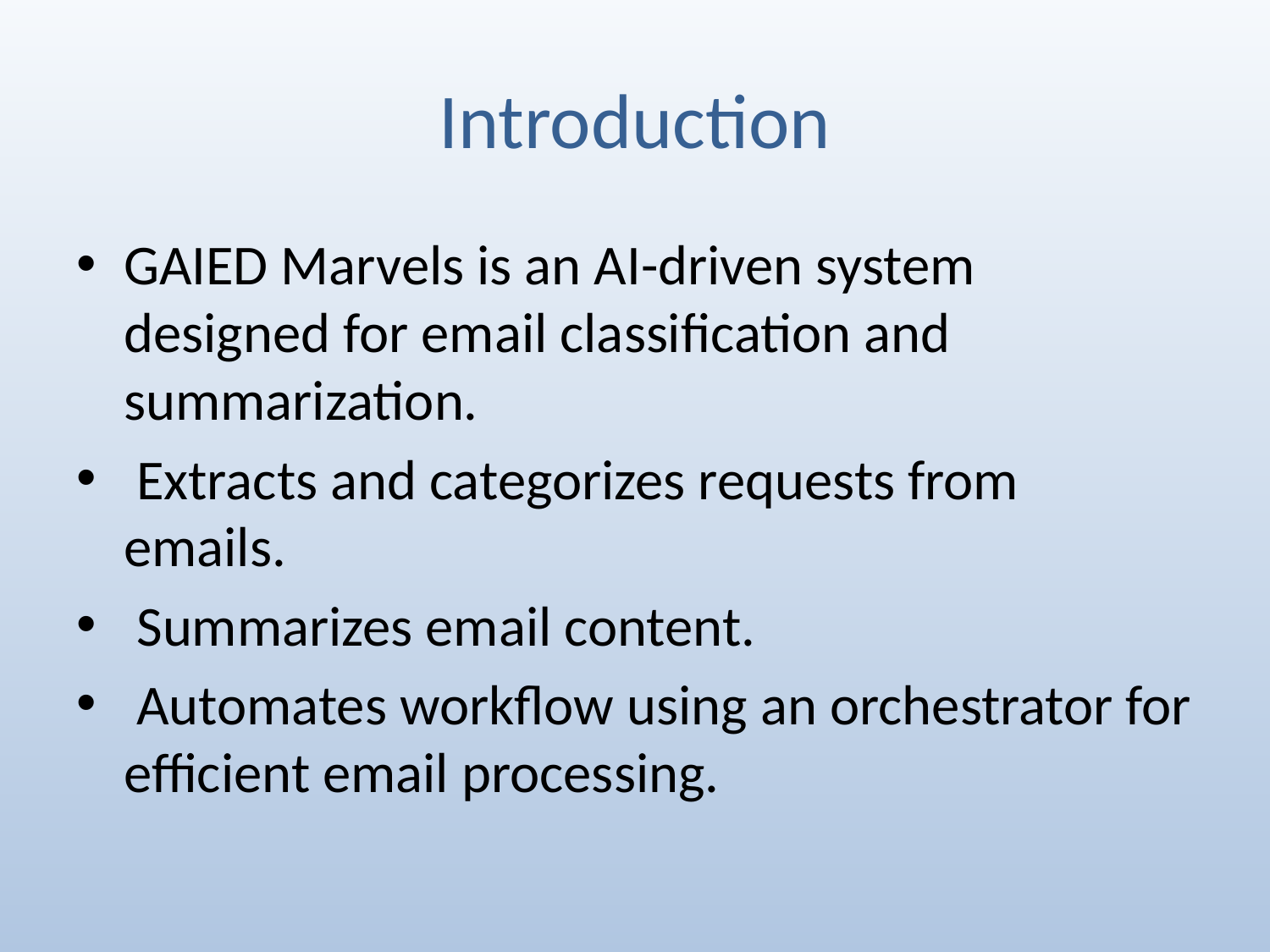

# Introduction
GAIED Marvels is an AI-driven system designed for email classification and summarization.
 Extracts and categorizes requests from emails.
 Summarizes email content.
 Automates workflow using an orchestrator for efficient email processing.